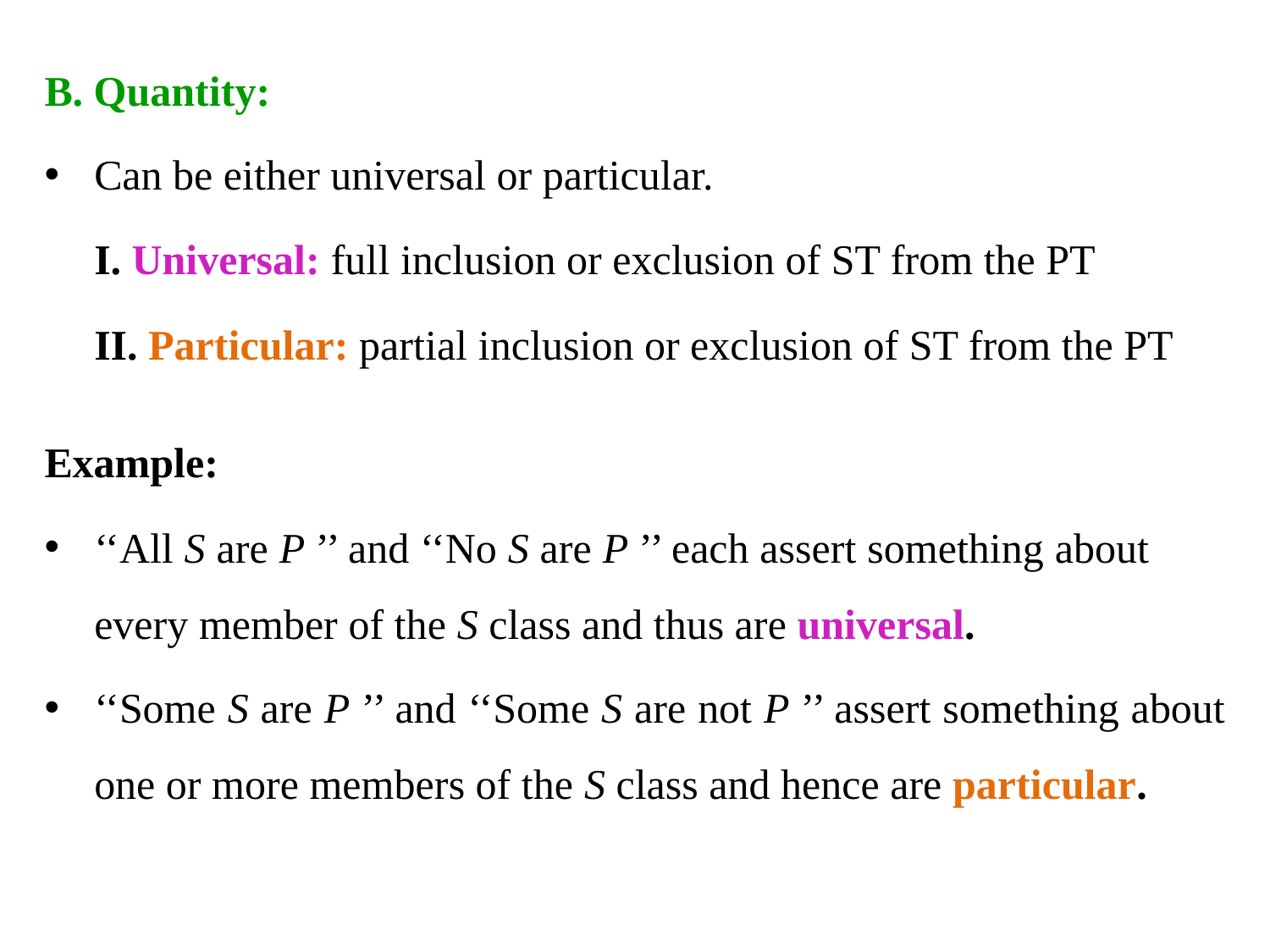

B. Quantity:
Can be either universal or particular.
	I. Universal: full inclusion or exclusion of ST from the PT
	II. Particular: partial inclusion or exclusion of ST from the PT

Example:
‘‘All S are P ’’ and ‘‘No S are P ’’ each assert something about        every member of the S class and thus are universal.
‘‘Some S are P ’’ and ‘‘Some S are not P ’’ assert something about one or more members of the S class and hence are particular.